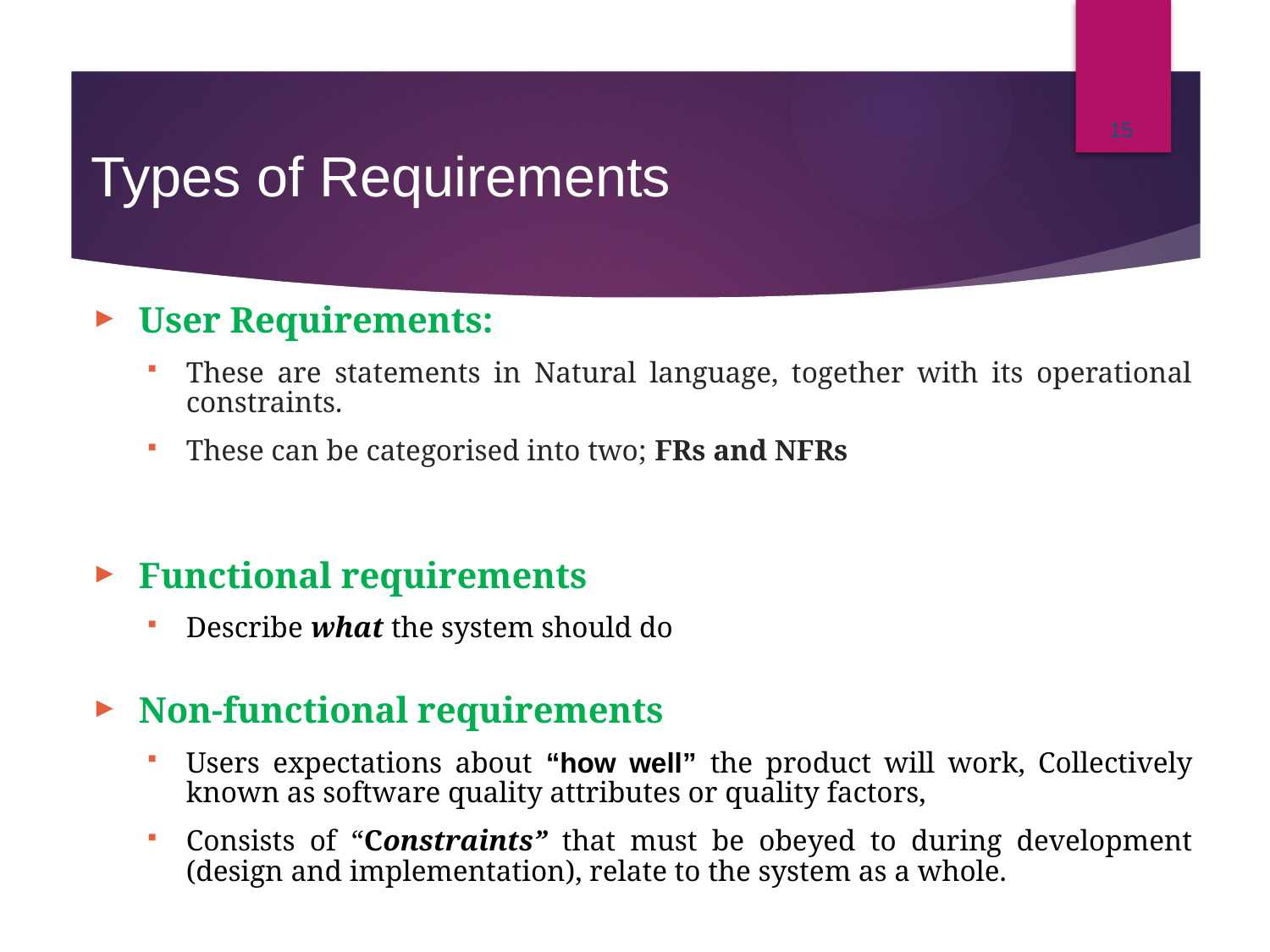

15
# Types of Requirements
User Requirements:
These are statements in Natural language, together with its operational constraints.
These can be categorised into two; FRs and NFRs

Functional requirements
Describe what the system should do

Non-functional requirements
Users expectations about “how well” the product will work, Collectively known as software quality attributes or quality factors,
Consists of “Constraints” that must be obeyed to during development (design and implementation), relate to the system as a whole.